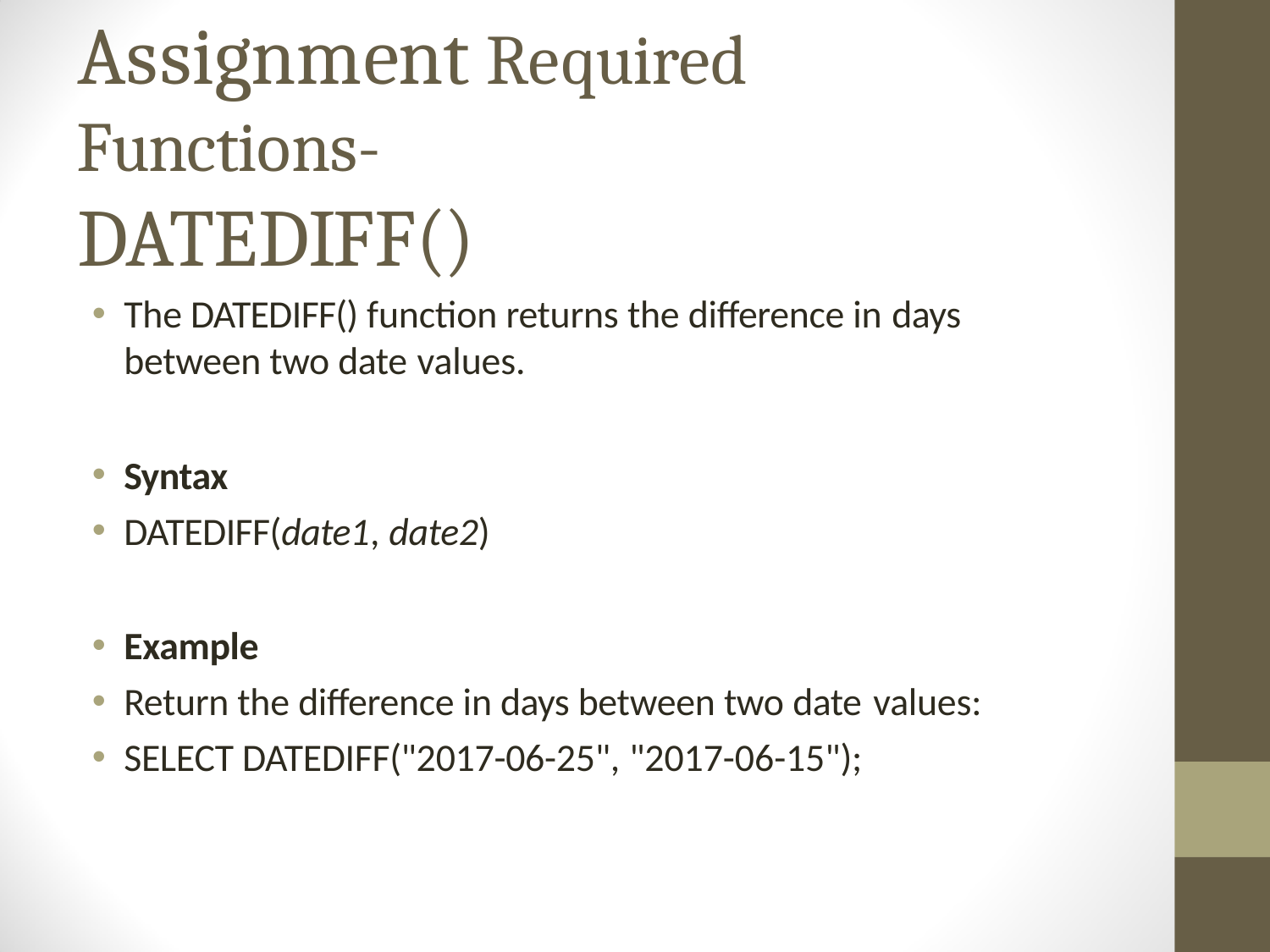

# Assignment Required Functions-
DATEDIFF()
The DATEDIFF() function returns the difference in days
between two date values.

Syntax
DATEDIFF(date1, date2)

Example
Return the difference in days between two date values:
SELECT DATEDIFF("2017-06-25", "2017-06-15");